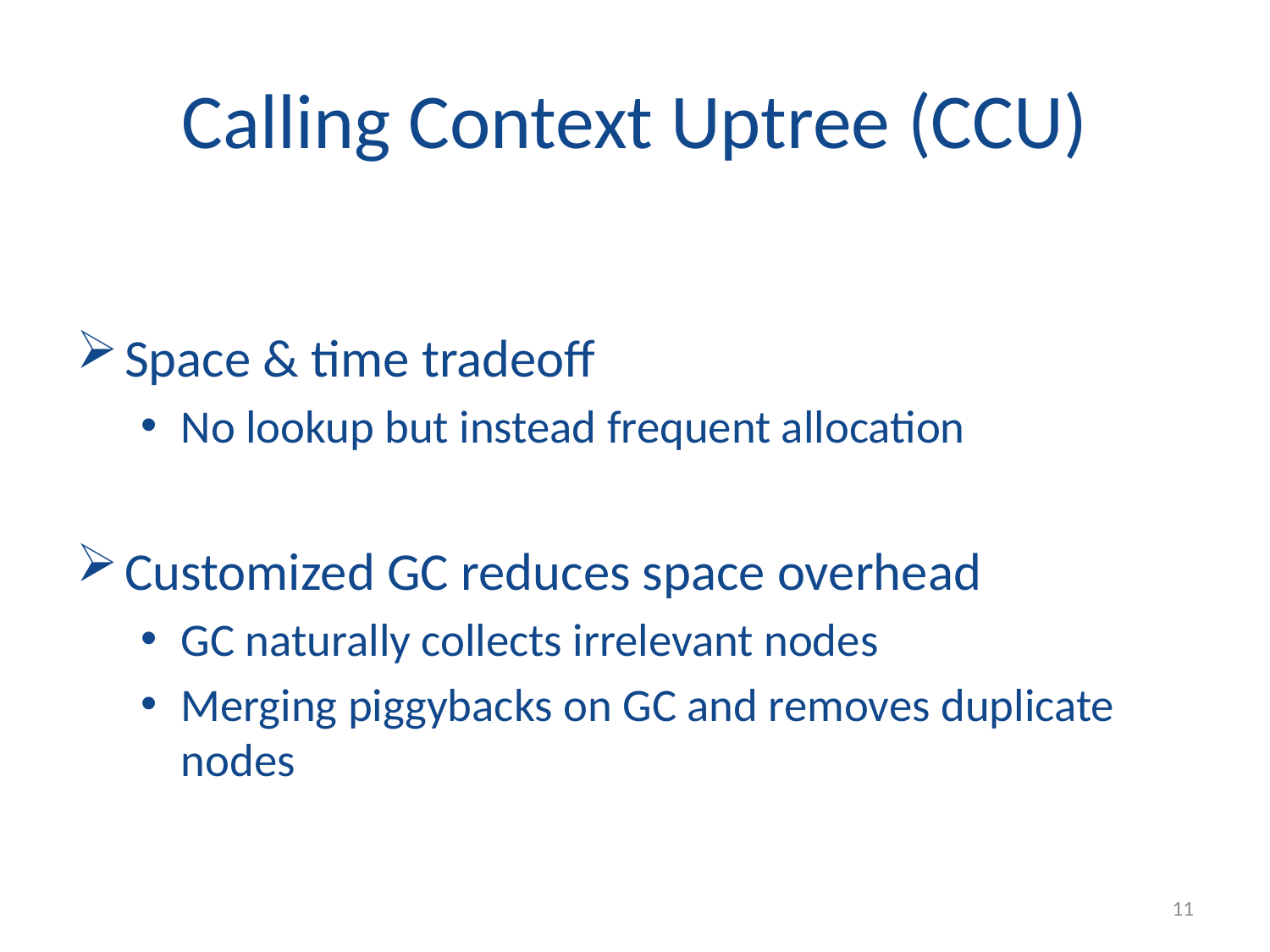

# Calling Context Uptree (CCU)

Space & time tradeoff
No lookup but instead frequent allocation

Customized GC reduces space overhead
GC naturally collects irrelevant nodes
Merging piggybacks on GC and removes duplicate nodes

11